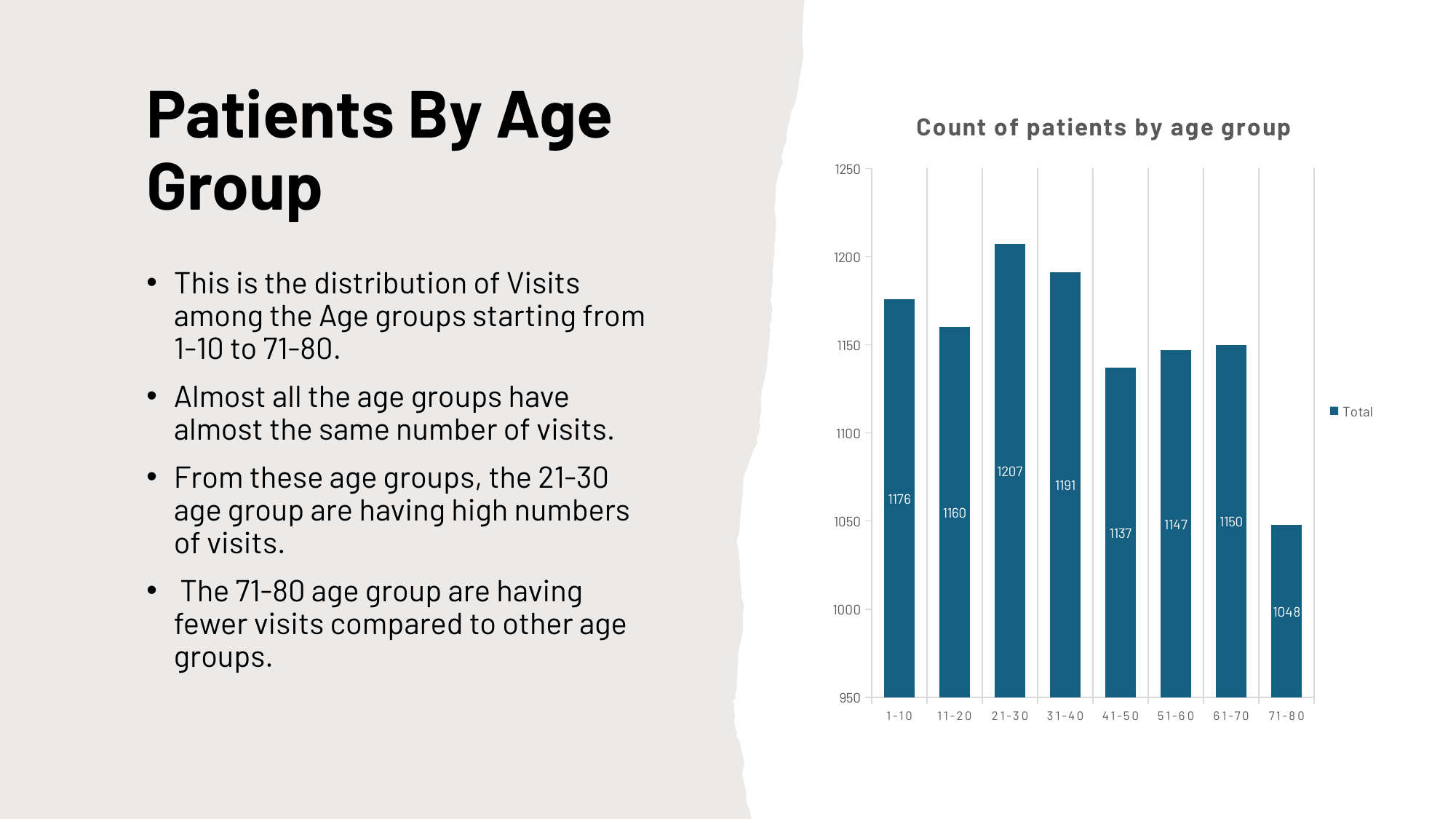

# Patients By Age Group

### Chart: Count of patients by age group

| Category | Total |
|---|---|
| 1-10 | 1176.0 |
| 11-20 | 1160.0 |
| 21-30 | 1207.0 |
| 31-40 | 1191.0 |
| 41-50 | 1137.0 |
| 51-60 | 1147.0 |
| 61-70 | 1150.0 |
| 71-80 | 1048.0 |
This is the distribution of Visits among the Age groups starting from 1-10 to 71-80.
Almost all the age groups have almost the same number of visits.
From these age groups, the 21-30 age group are having high numbers of visits.
 The 71-80 age group are having fewer visits compared to other age groups.